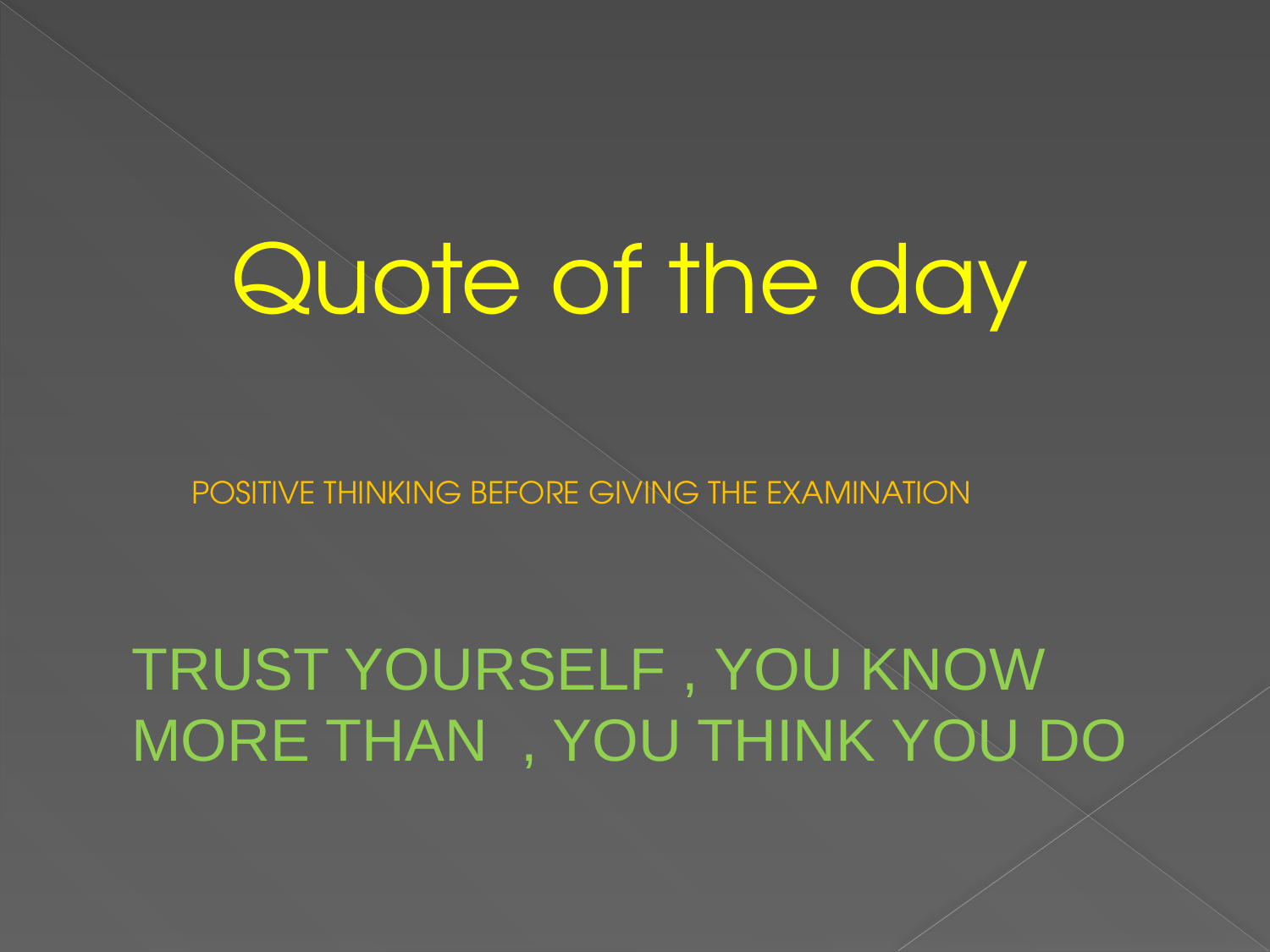

# Quote of the day
POSITIVE THINKING BEFORE GIVING THE EXAMINATION
TRUST YOURSELF , YOU KNOW MORE THAN  , YOU THINK YOU DO